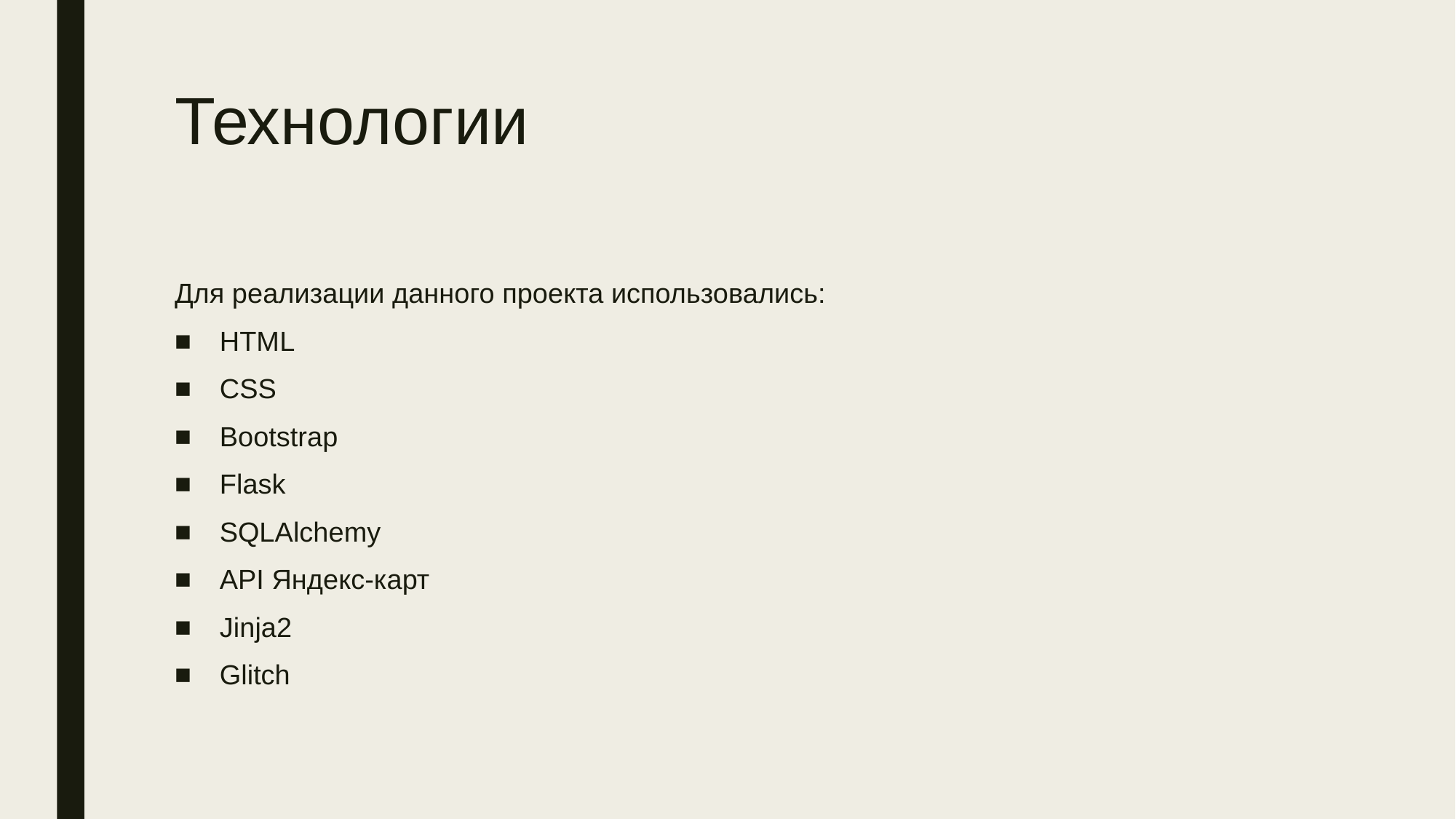

# Технологии
Для реализации данного проекта использовались:
HTML
CSS
Bootstrap
Flask
SQLAlchemy
API Яндекс-карт
Jinja2
Glitch